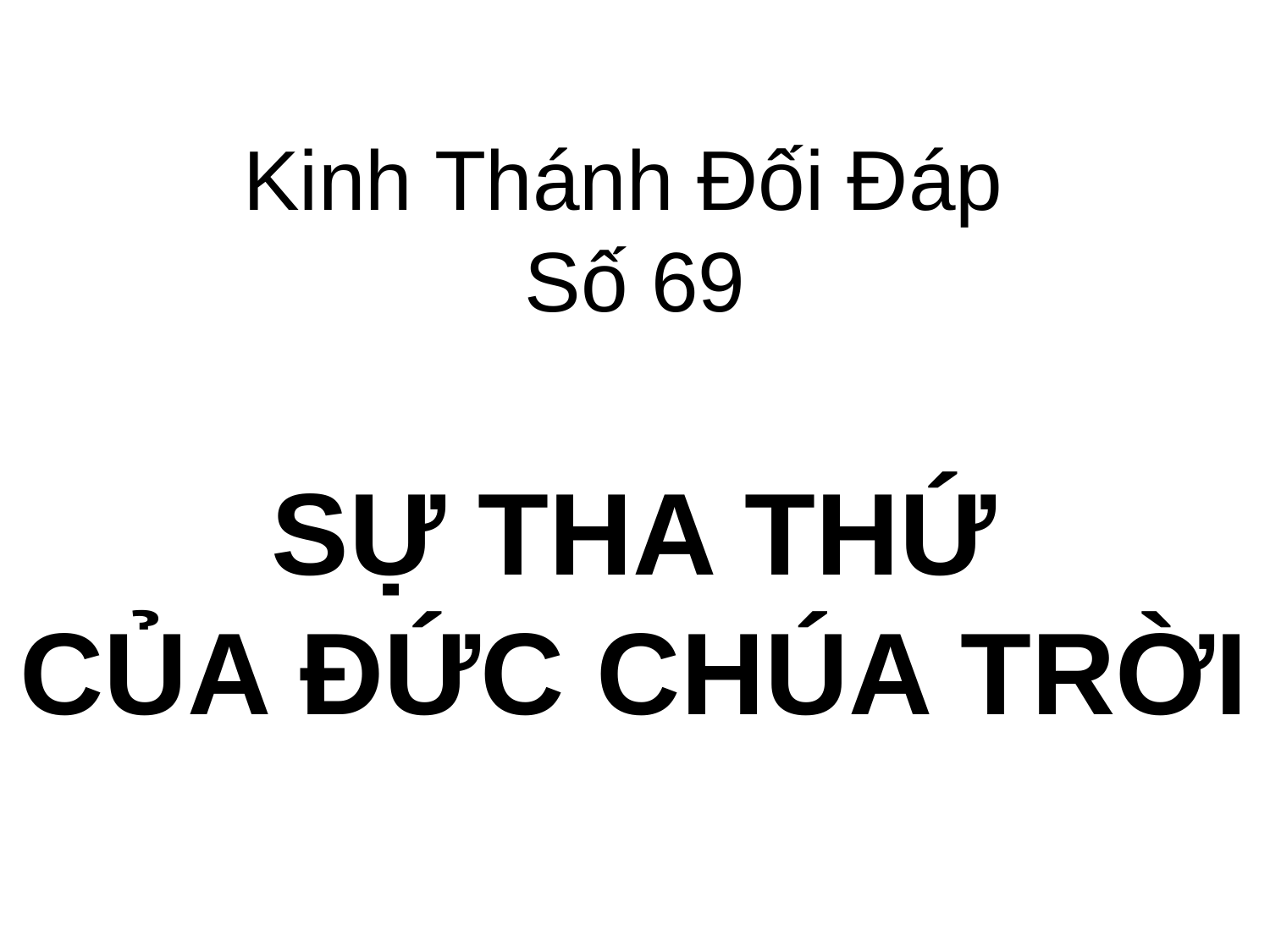

Kinh Thánh Đối Đáp
Số 69
SỰ THA THỨ
CỦA ĐỨC CHÚA TRỜI